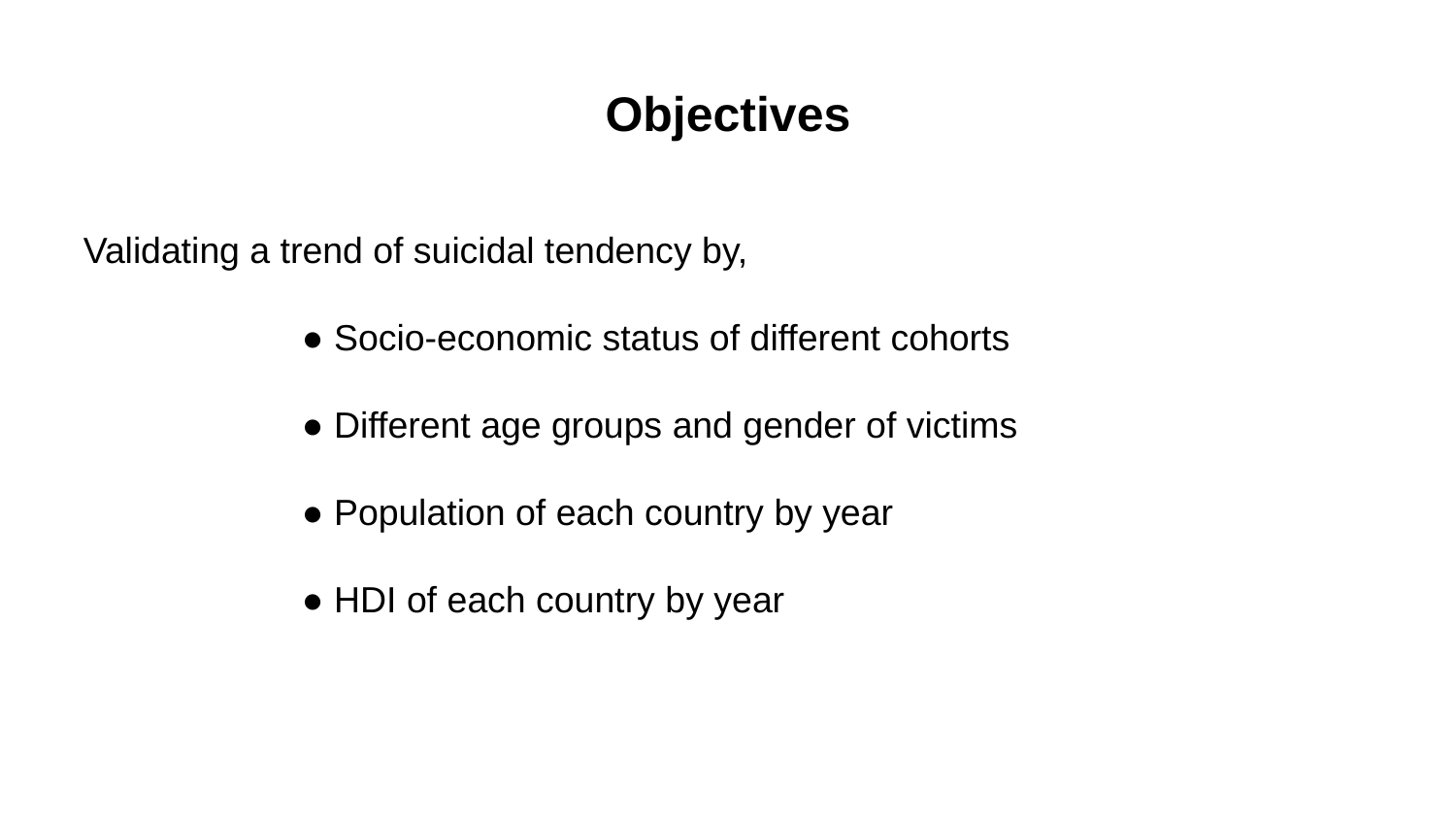

Objectives
Validating a trend of suicidal tendency by,

● Socio-economic status of different cohorts

● Different age groups and gender of victims

● Population of each country by year

● HDI of each country by year